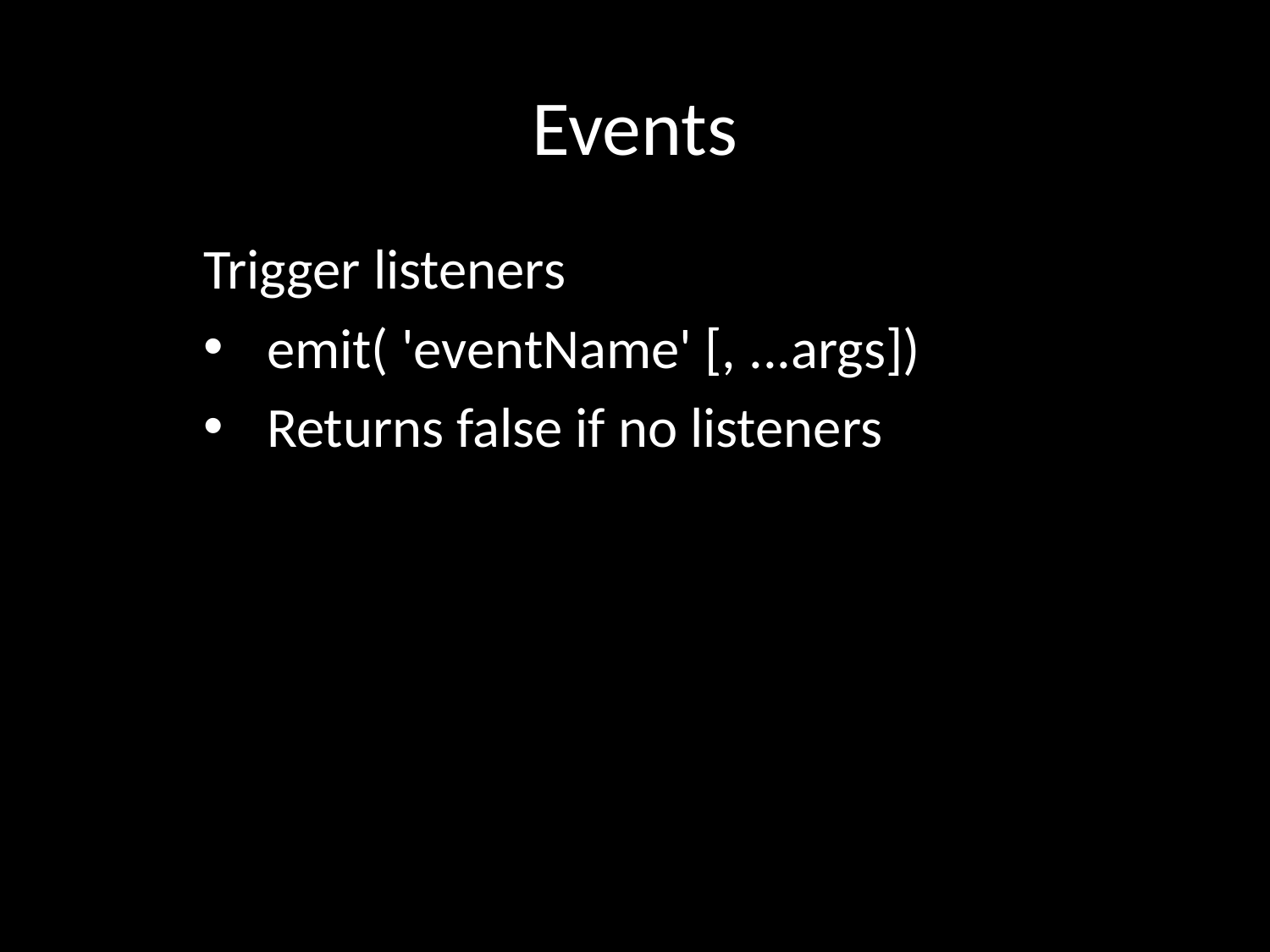

# Events
Trigger listeners
emit( 'eventName' [, ...args])
Returns false if no listeners